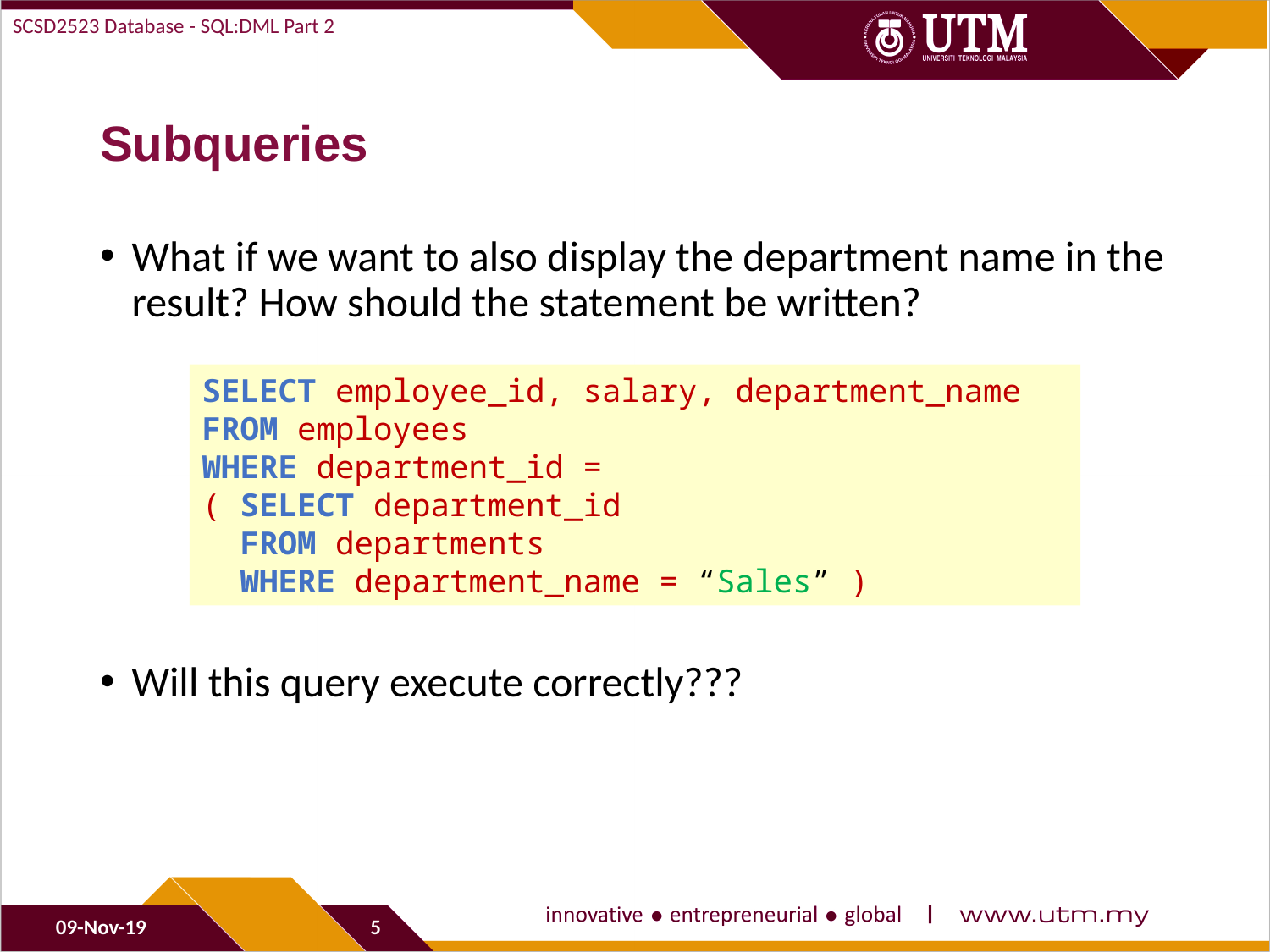

SCSD2523 Database - SQL:DML Part 2
# Subqueries
What if we want to also display the department name in the result? How should the statement be written?

Will this query execute correctly???
SELECT employee_id, salary, department_name
FROM employees
WHERE department_id =
( SELECT department_id
  FROM departments
  WHERE department_name = “Sales” )
09-Nov-19
5